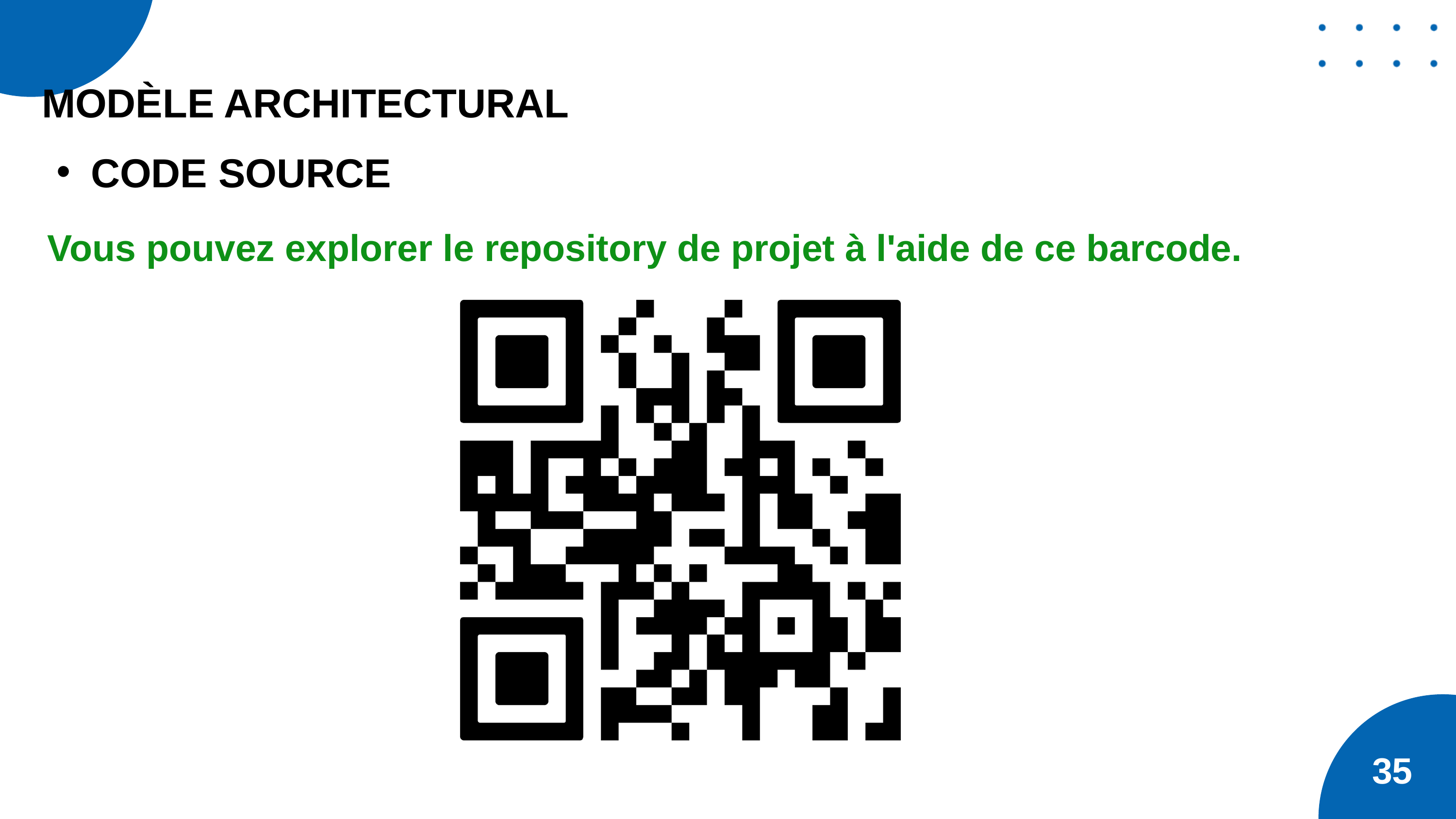

MODÈLE ARCHITECTURAL
CODE SOURCE
Vous pouvez explorer le repository de projet à l'aide de ce barcode.

35